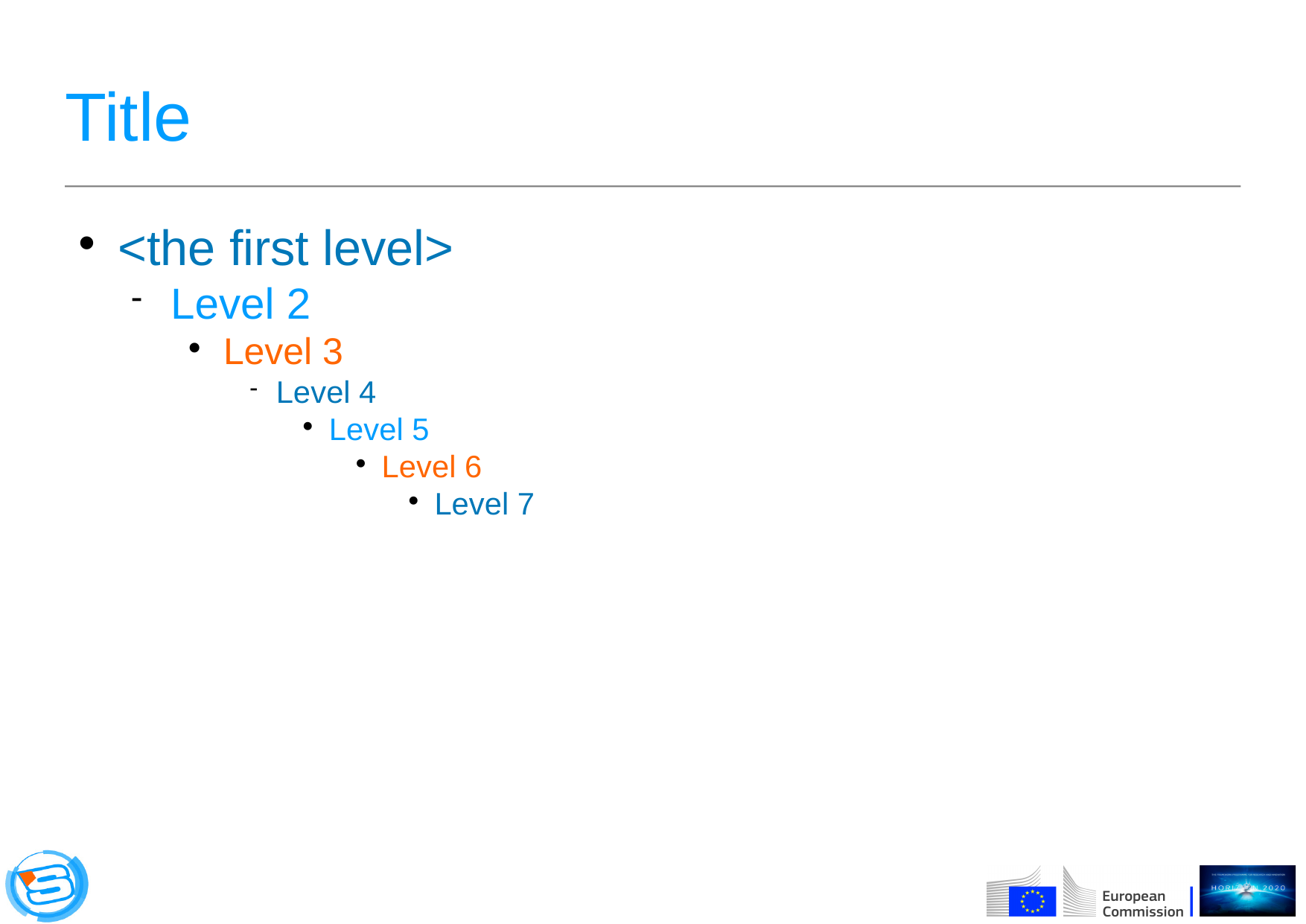

Title
<the first level>
Level 2
Level 3
Level 4
Level 5
Level 6
Level 7